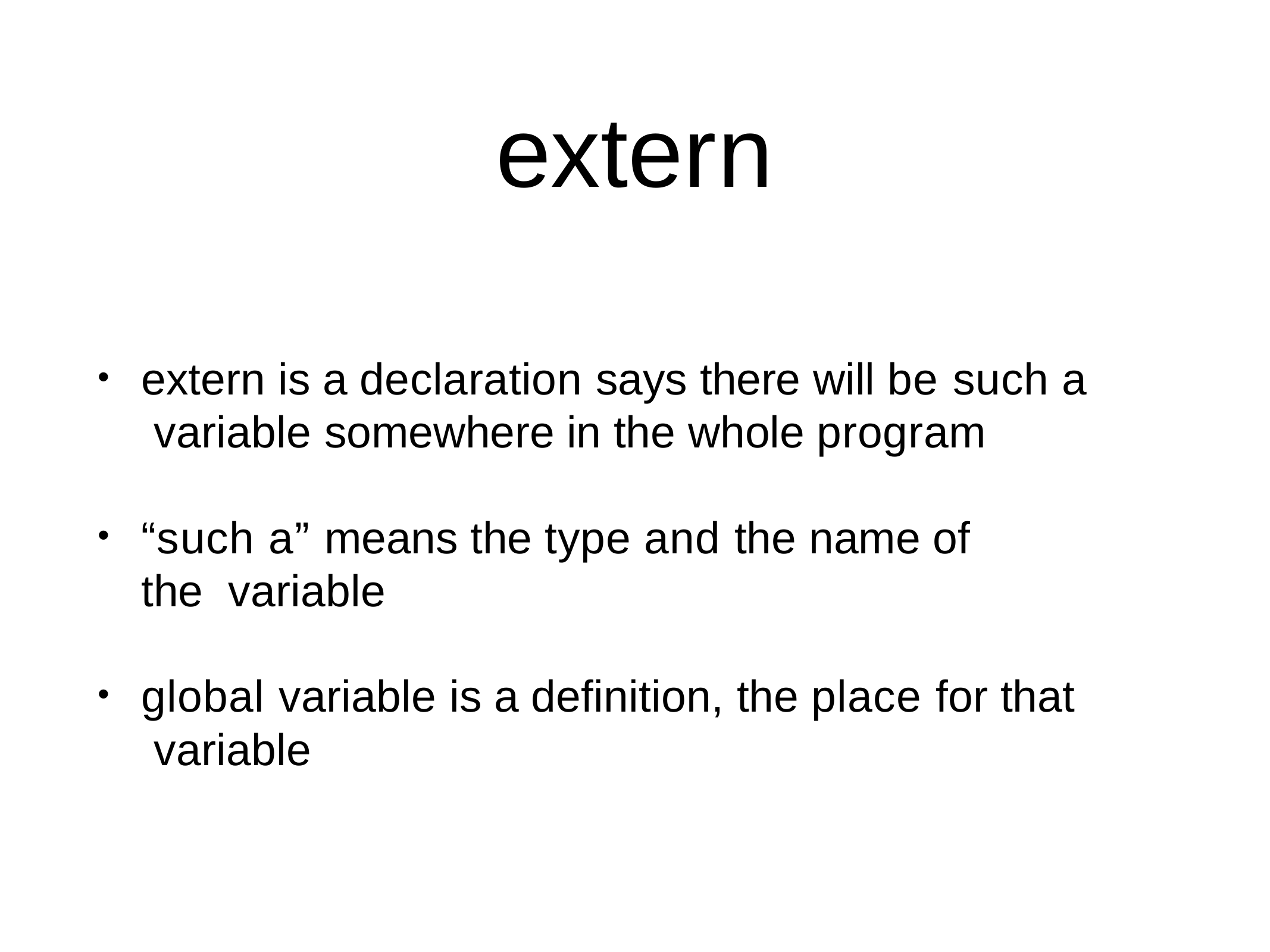

# extern
extern is a declaration says there will be such a  variable somewhere in the whole program
•
“such a” means the type and the name of the  variable
•
global variable is a definition, the place for that  variable
•